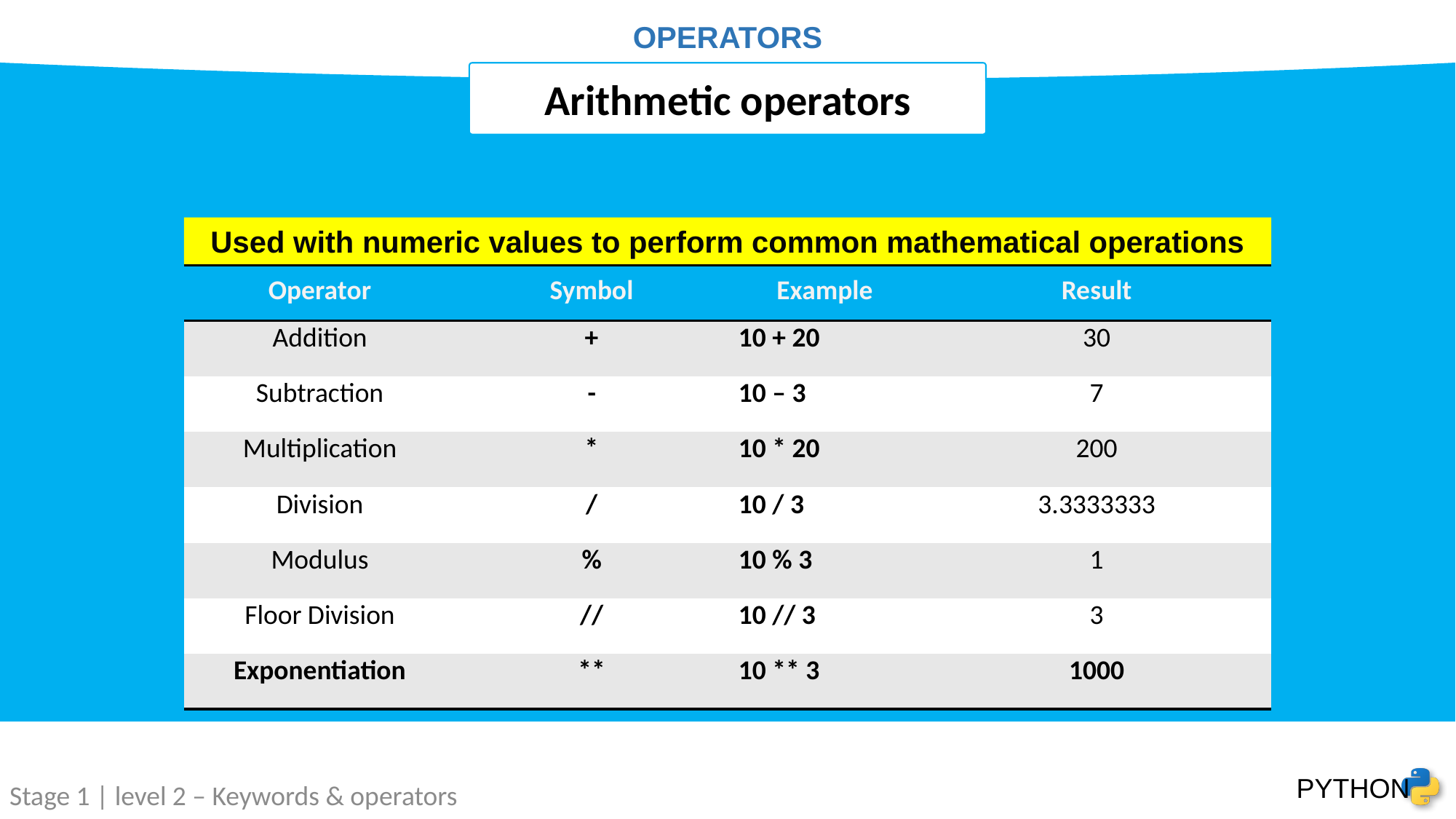

# OPERATORS

Arithmetic operators
Used with numeric values to perform common mathematical operations
| Operator | Symbol | Example | Result |
| --- | --- | --- | --- |
| Addition | + | 10 + 20 | 30 |
| Subtraction | - | 10 – 3 | 7 |
| Multiplication | \* | 10 \* 20 | 200 |
| Division | / | 10 / 3 | 3.3333333 |
| Modulus | % | 10 % 3 | 1 |
| Floor Division | // | 10 // 3 | 3 |
| Exponentiation | \*\* | 10 \*\* 3 | 1000 |
Stage 1 | level 2 – Keywords & operators